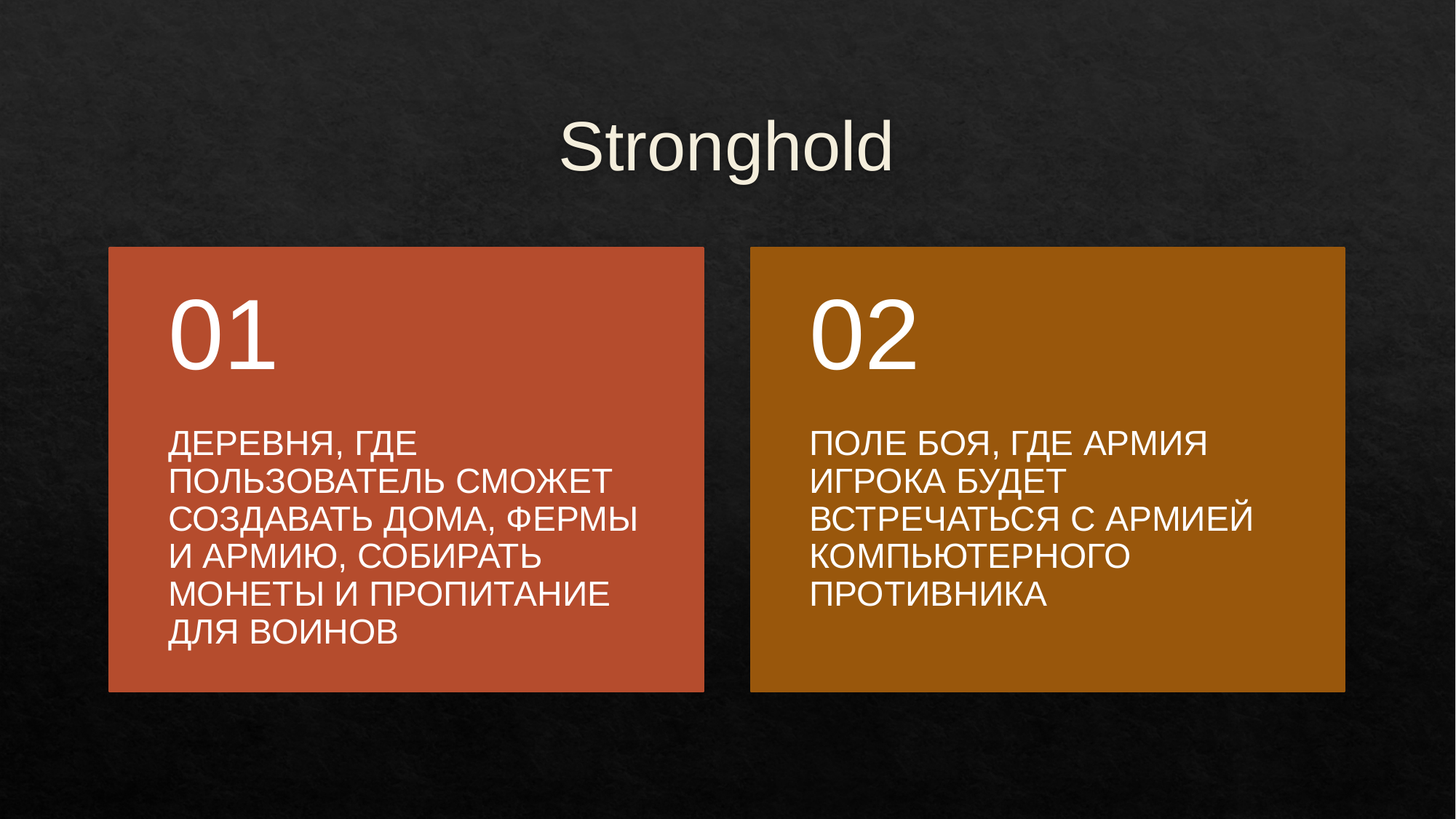

# Stronghold
Деревня, где пользователь сможет создавать дома, фермы и армию, собирать монеты и пропитание для воинов
01
Поле боя, где армия игрока будет встречаться с армией компьютерного противника
02